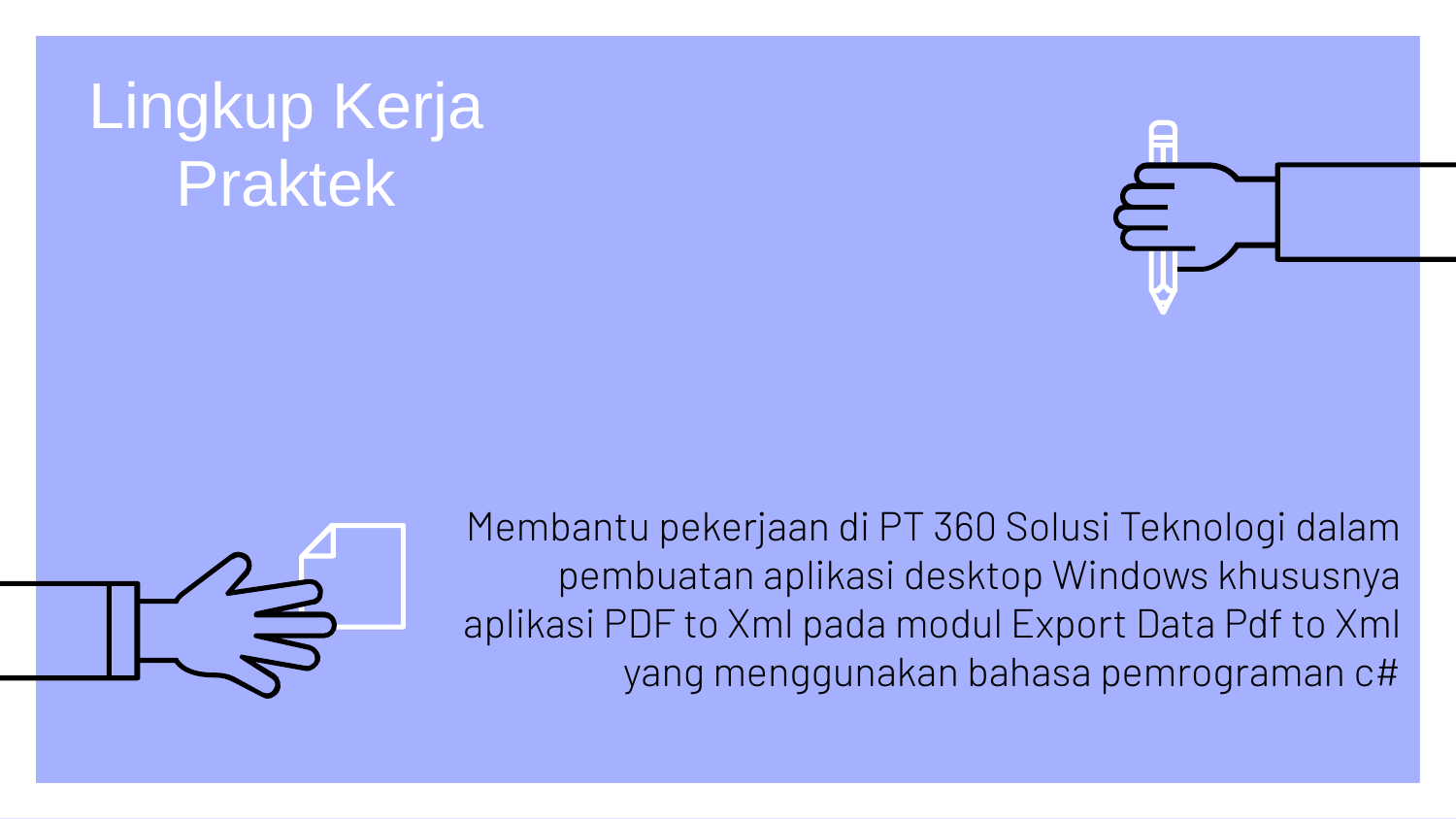

# Lingkup Kerja Praktek
Membantu pekerjaan di PT 360 Solusi Teknologi dalam pembuatan aplikasi desktop Windows khususnya aplikasi PDF to Xml pada modul Export Data Pdf to Xml yang menggunakan bahasa pemrograman c#